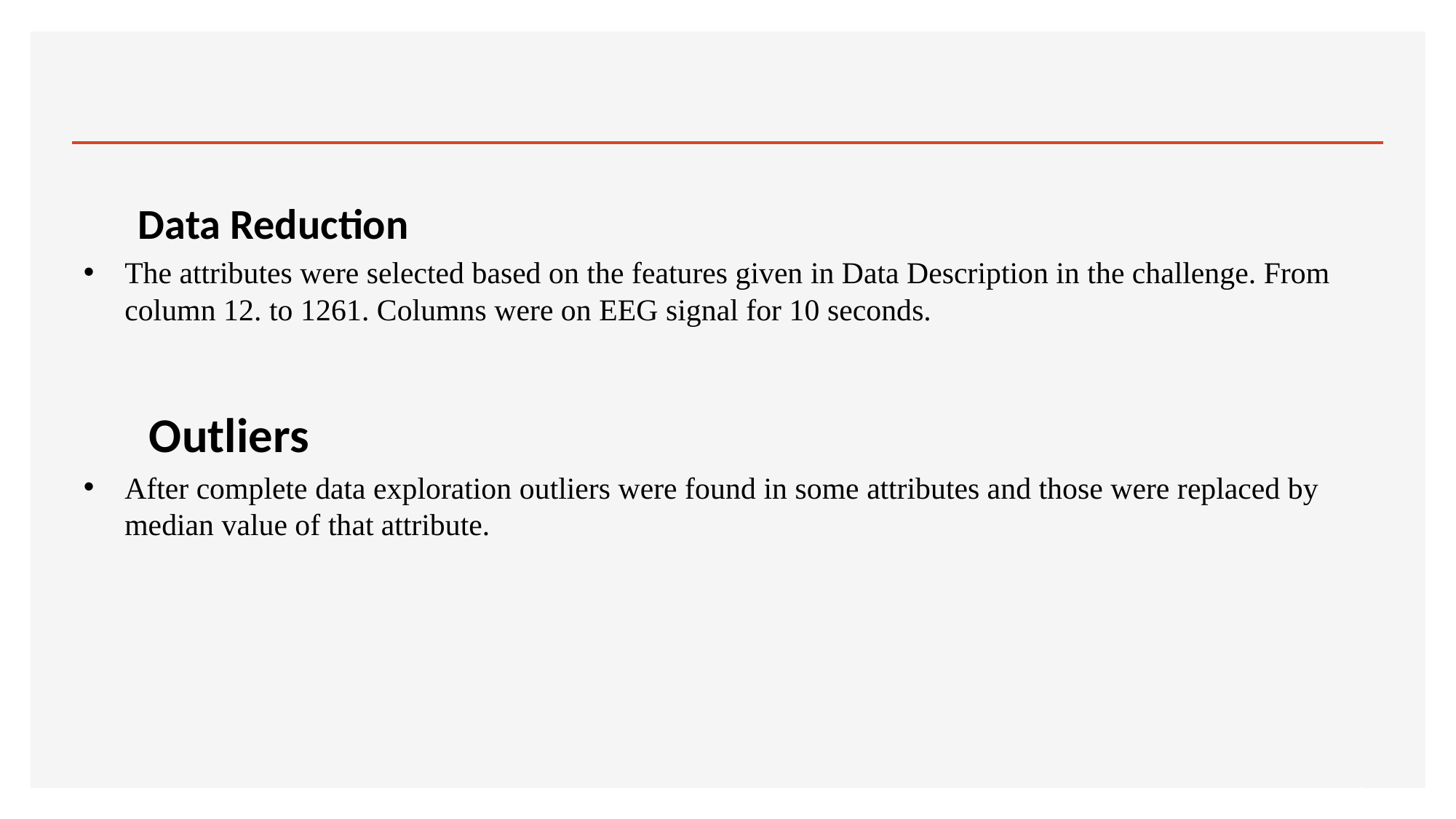

#
Data Reduction
The attributes were selected based on the features given in Data Description in the challenge. From column 12. to 1261. Columns were on EEG signal for 10 seconds.

      Outliers
After complete data exploration outliers were found in some attributes and those were replaced by median value of that attribute.

10